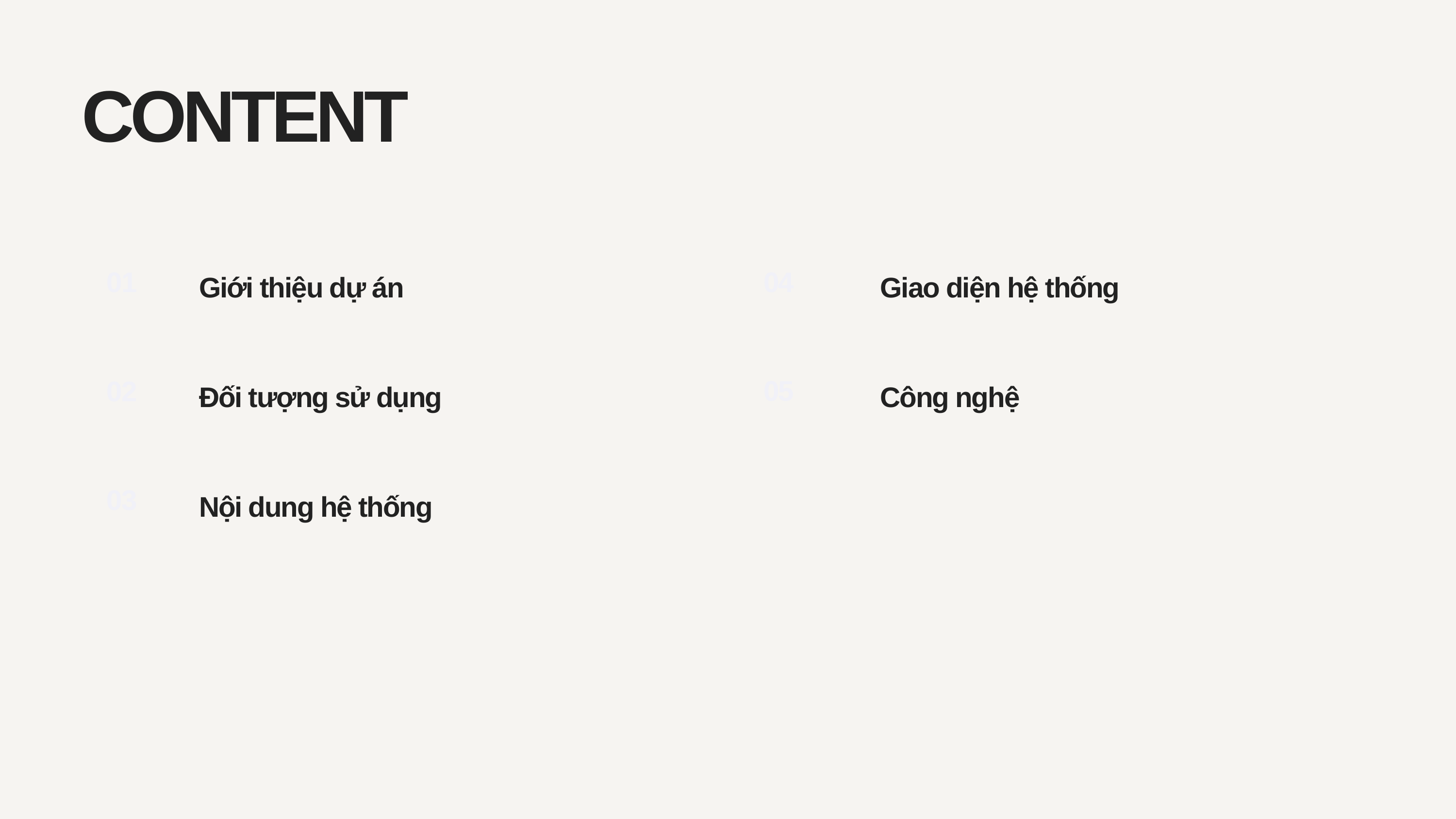

CONTENT
| Giới thiệu dự án |
| --- |
| Đối tượng sử dụng |
| Nội dung hệ thống |
| Giao diện hệ thống |
| --- |
| Công nghệ |
04
01
05
02
03